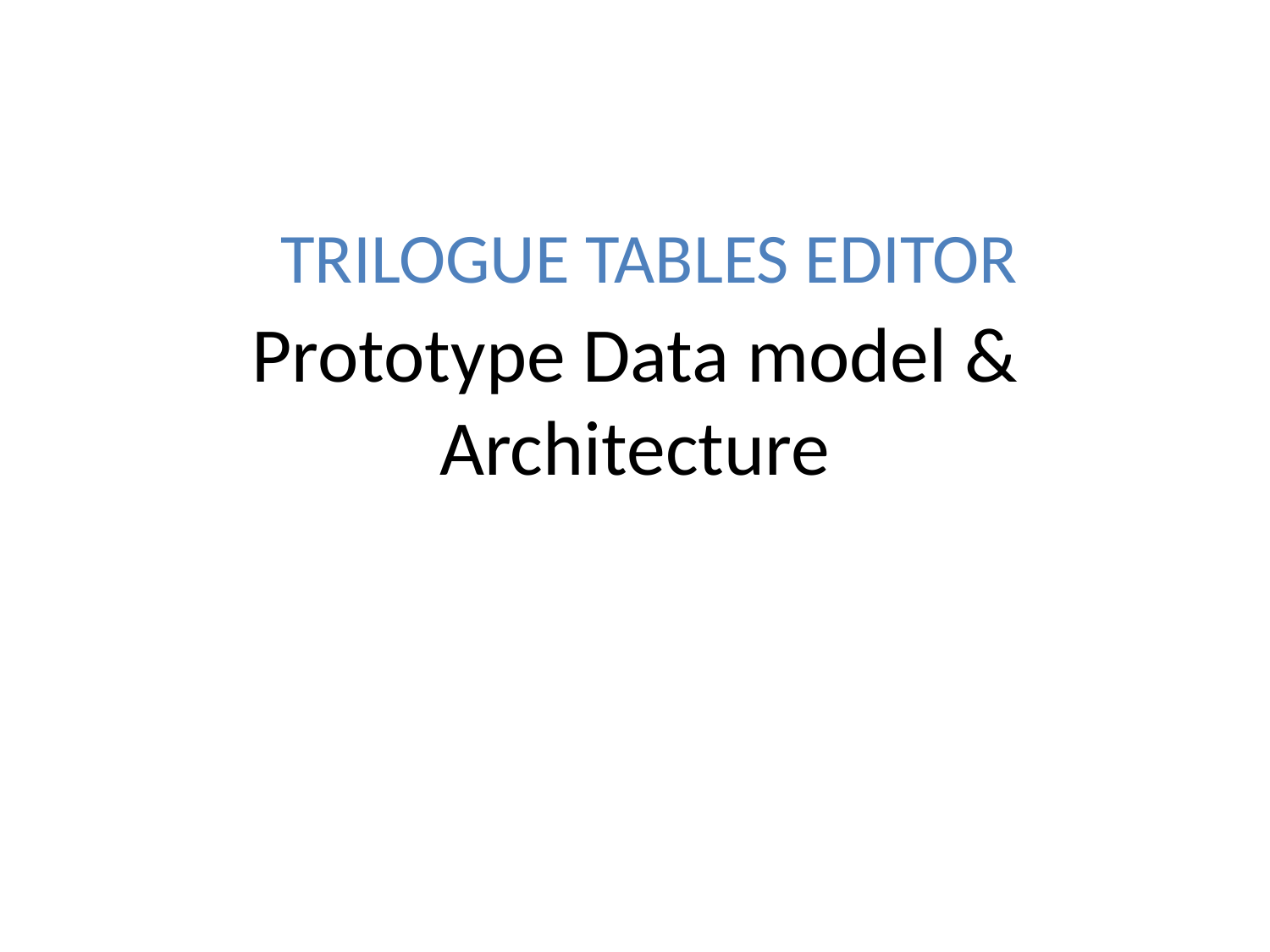

TRILOGUE TABLES EDITOR
# Prototype Data model & Architecture